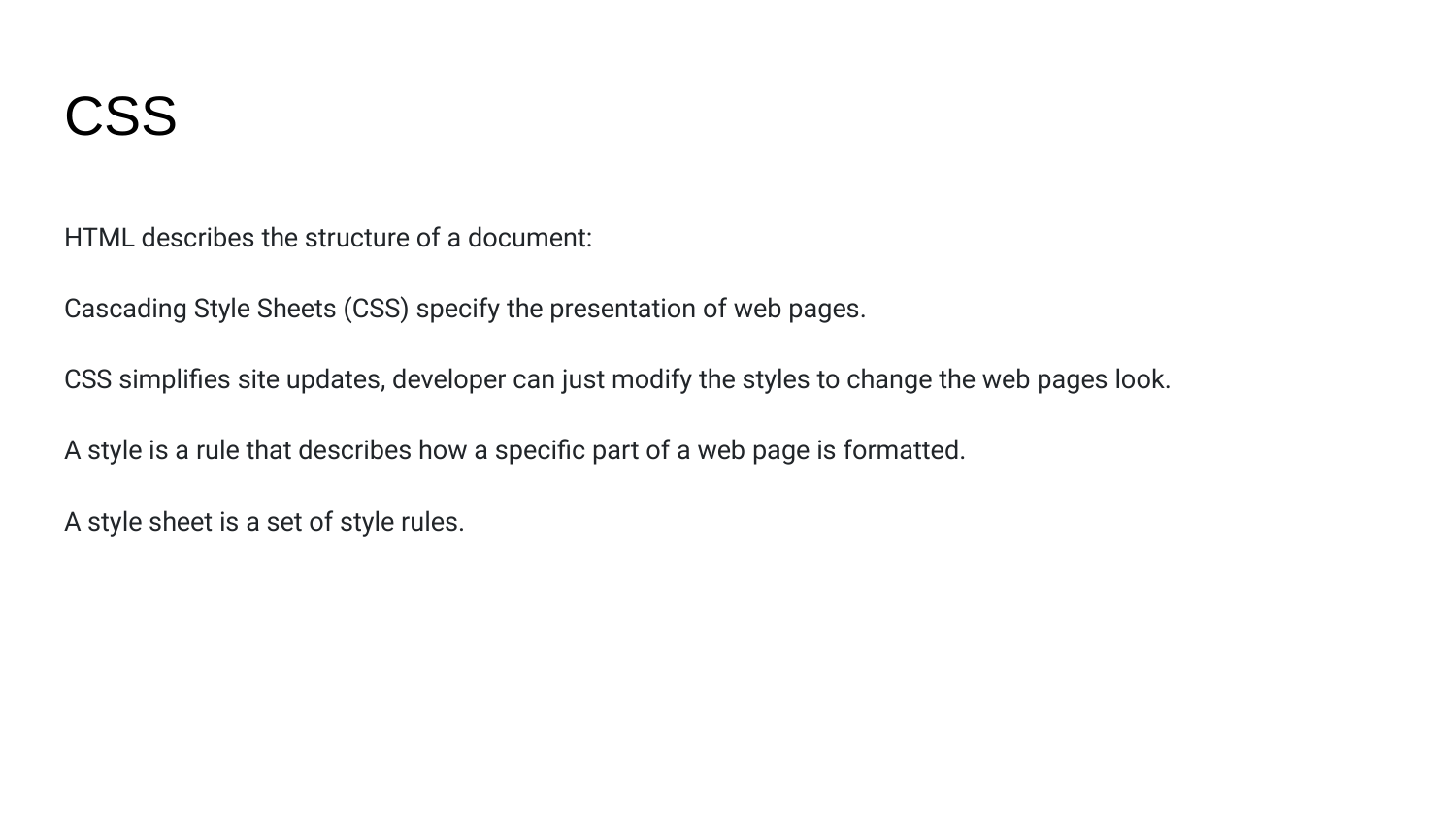

# CSS
HTML describes the structure of a document:
Cascading Style Sheets (CSS) specify the presentation of web pages.
CSS simplifies site updates, developer can just modify the styles to change the web pages look.
A style is a rule that describes how a specific part of a web page is formatted.
A style sheet is a set of style rules.